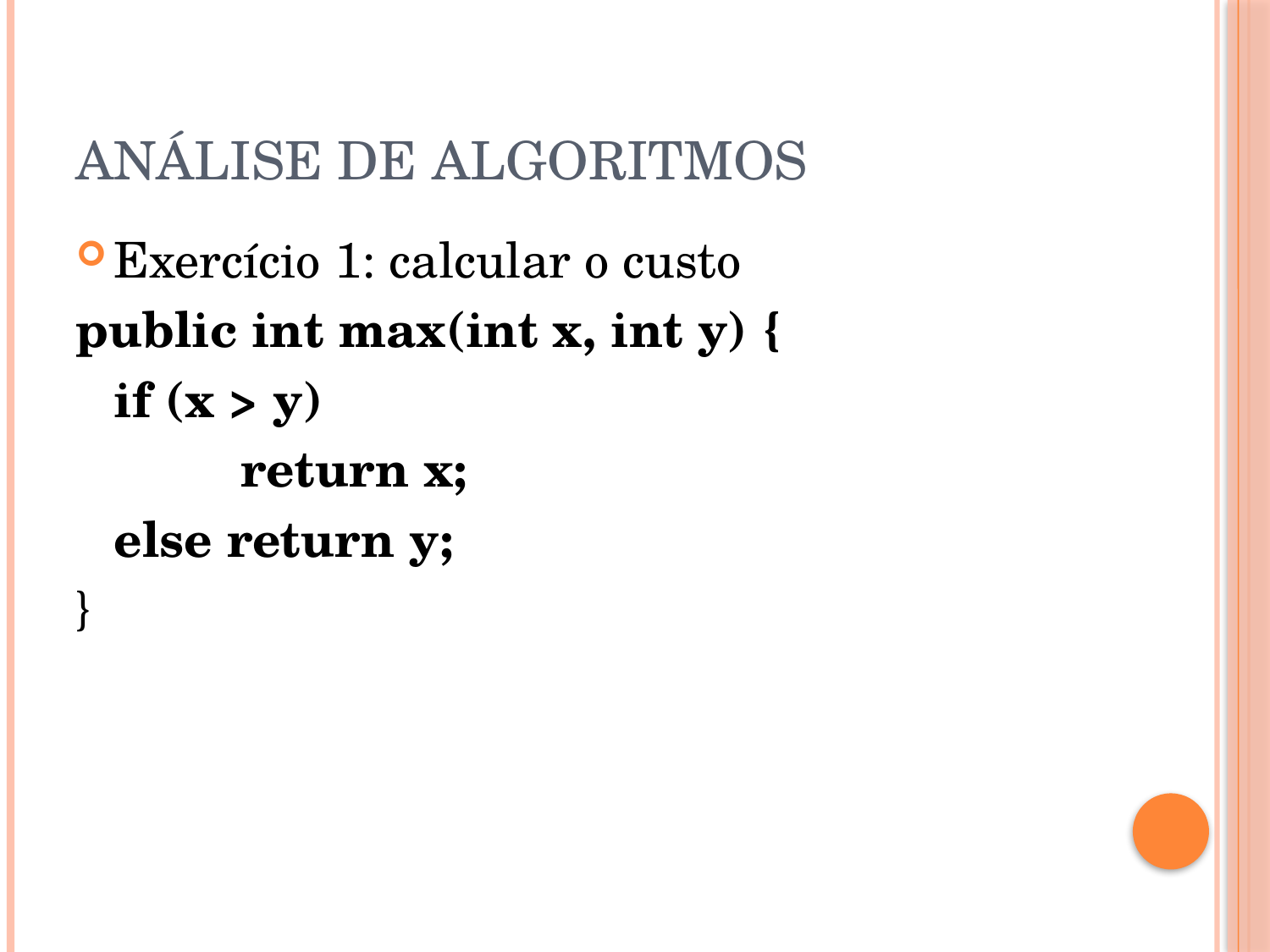

# Análise de algoritmos
Exercício 1: calcular o custo
public int max(int x, int y) {
	if (x > y)
		return x;
	else return y;
}